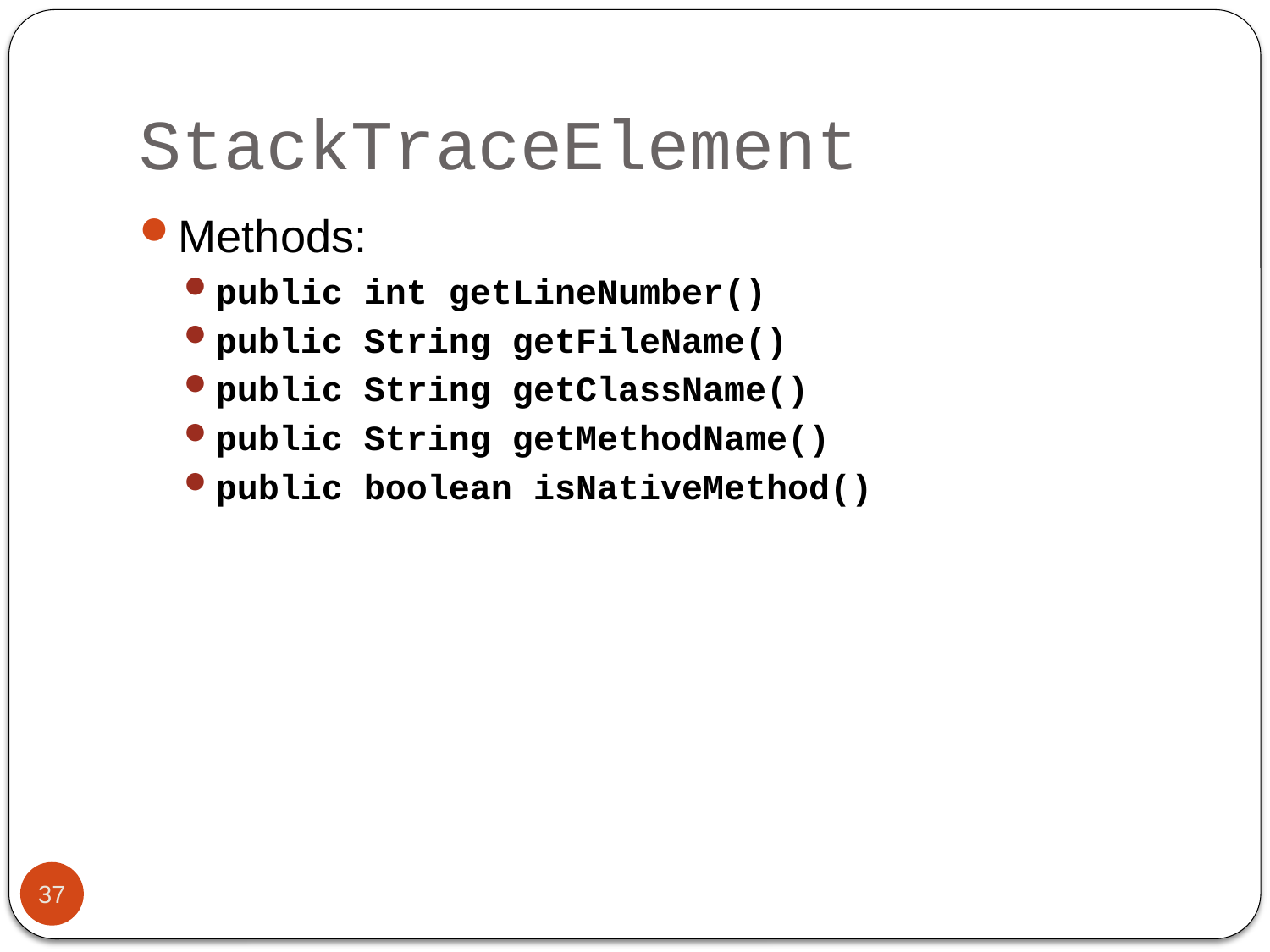

# StackTraceElement
Methods:
public int getLineNumber()
public String getFileName()
public String getClassName()
public String getMethodName()
public boolean isNativeMethod()
37